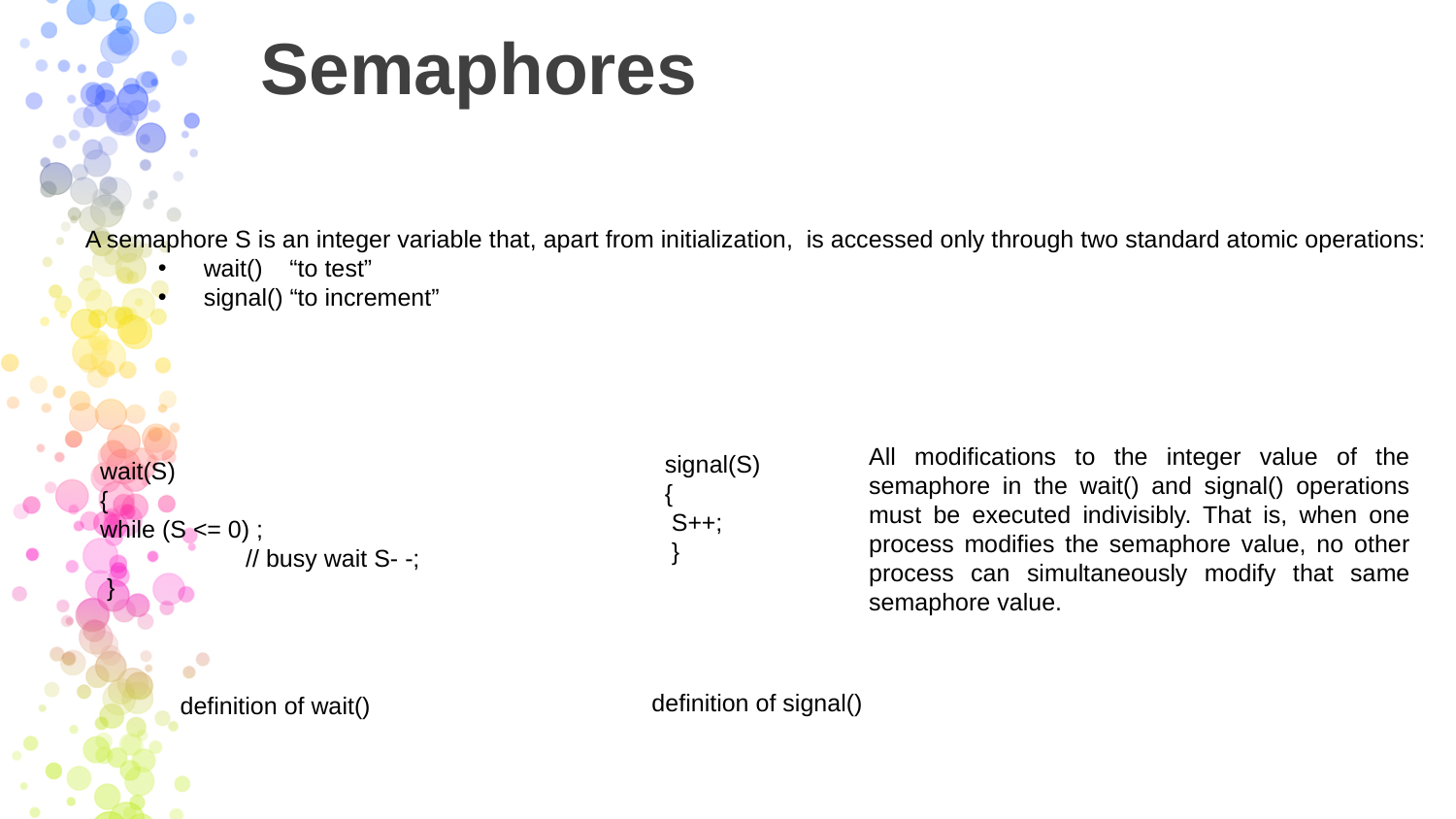

# Semaphores
A semaphore S is an integer variable that, apart from initialization,  is accessed only through two standard atomic operations:
wait()    “to test”
signal() “to increment”
All modifications to the integer value of the semaphore in the wait() and signal() operations must be executed indivisibly. That is, when one process modifies the semaphore value, no other process can simultaneously modify that same semaphore value.
signal(S)
{
 S++;
 }
definition of signal()
wait(S)
{
while (S <= 0) ;
	// busy wait S- -;
 }
definition of wait()